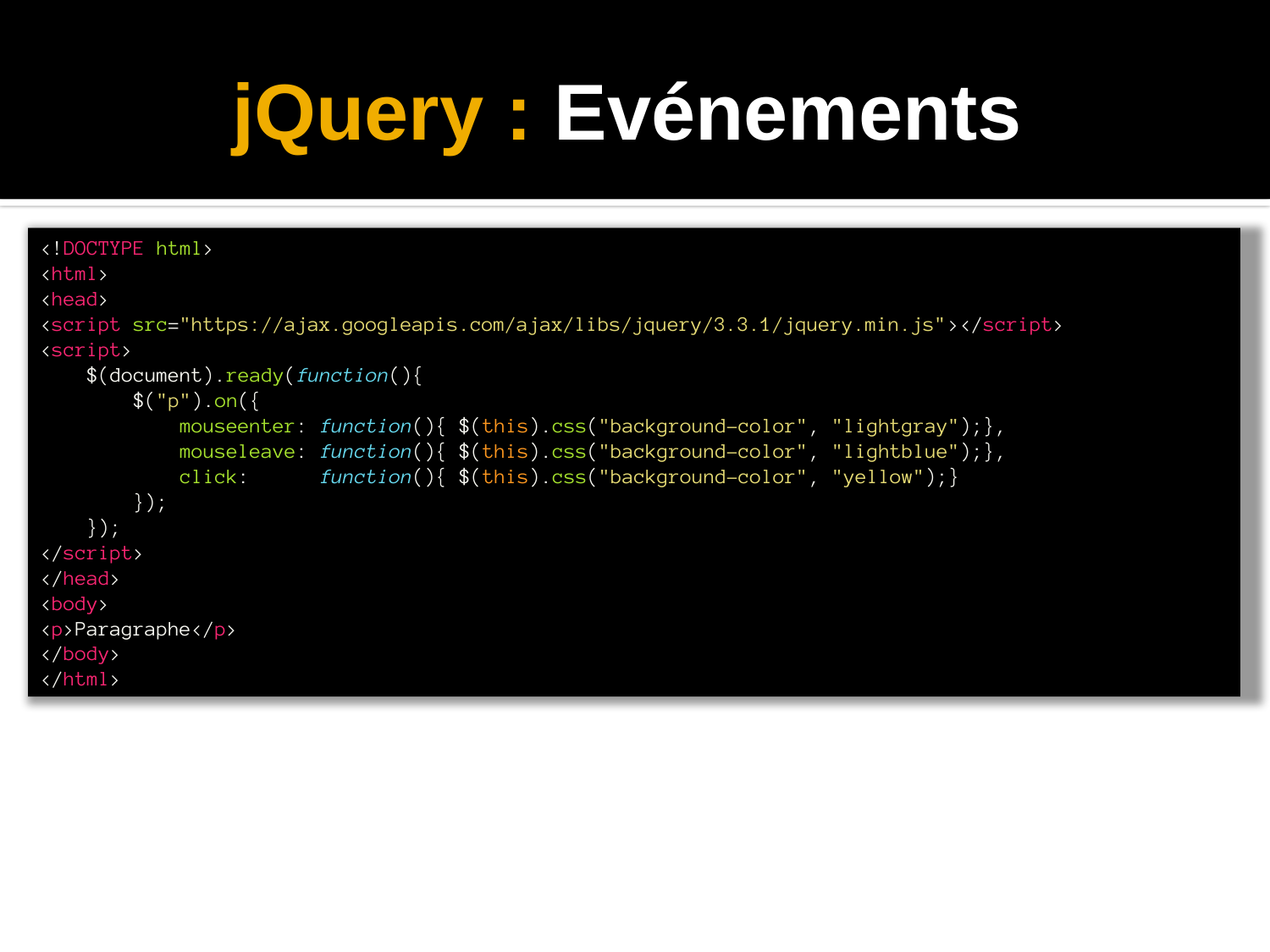

# jQuery : Evénements
<!DOCTYPE html>
<html>
<head>
<script src="https://ajax.googleapis.com/ajax/libs/jquery/3.3.1/jquery.min.js"></script>
<script>
    $(document).ready(function(){
        $("p").on({
            mouseenter: function(){ $(this).css("background-color", "lightgray");},
            mouseleave: function(){ $(this).css("background-color", "lightblue");},
            click:      function(){ $(this).css("background-color", "yellow");}
        });
    });
</script>
</head>
<body>
<p>Paragraphe</p>
</body>
</html>